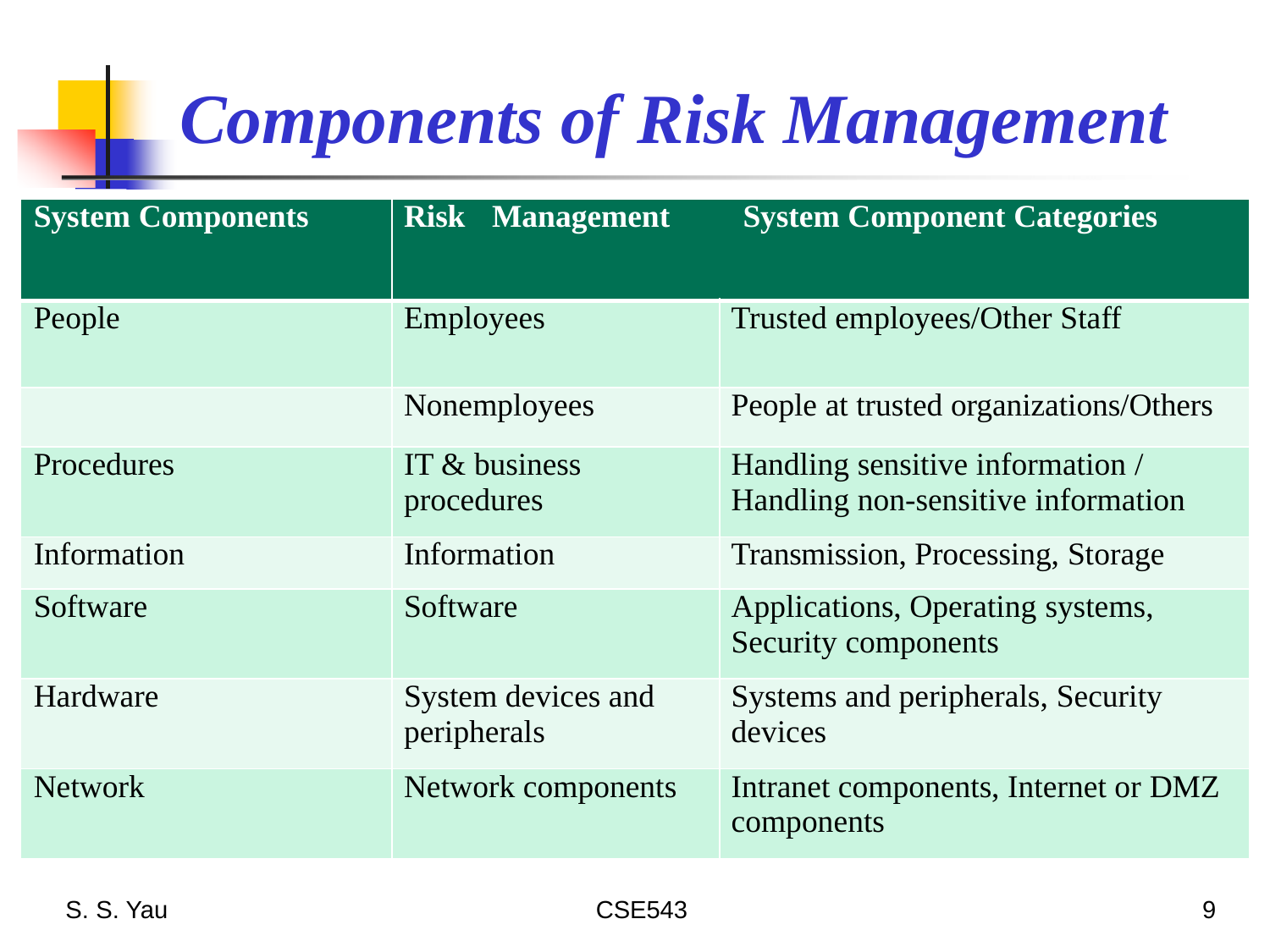

# Components of Risk Management

| System Components | Risk Management System Component Categories |  |
| --- | --- | --- |
| People | Employees | Trusted employees/Other Staff |
|  | Nonemployees | People at trusted organizations/Others |
| Procedures | IT & business procedures | Handling sensitive information / Handling non-sensitive information |
| Information | Information | Transmission, Processing, Storage |
| Software | Software | Applications, Operating systems, Security components |
| Hardware | System devices and peripherals | Systems and peripherals, Security devices |
| Network | Network components | Intranet components, Internet or DMZ components |
S. S. Yau
CSE543
9